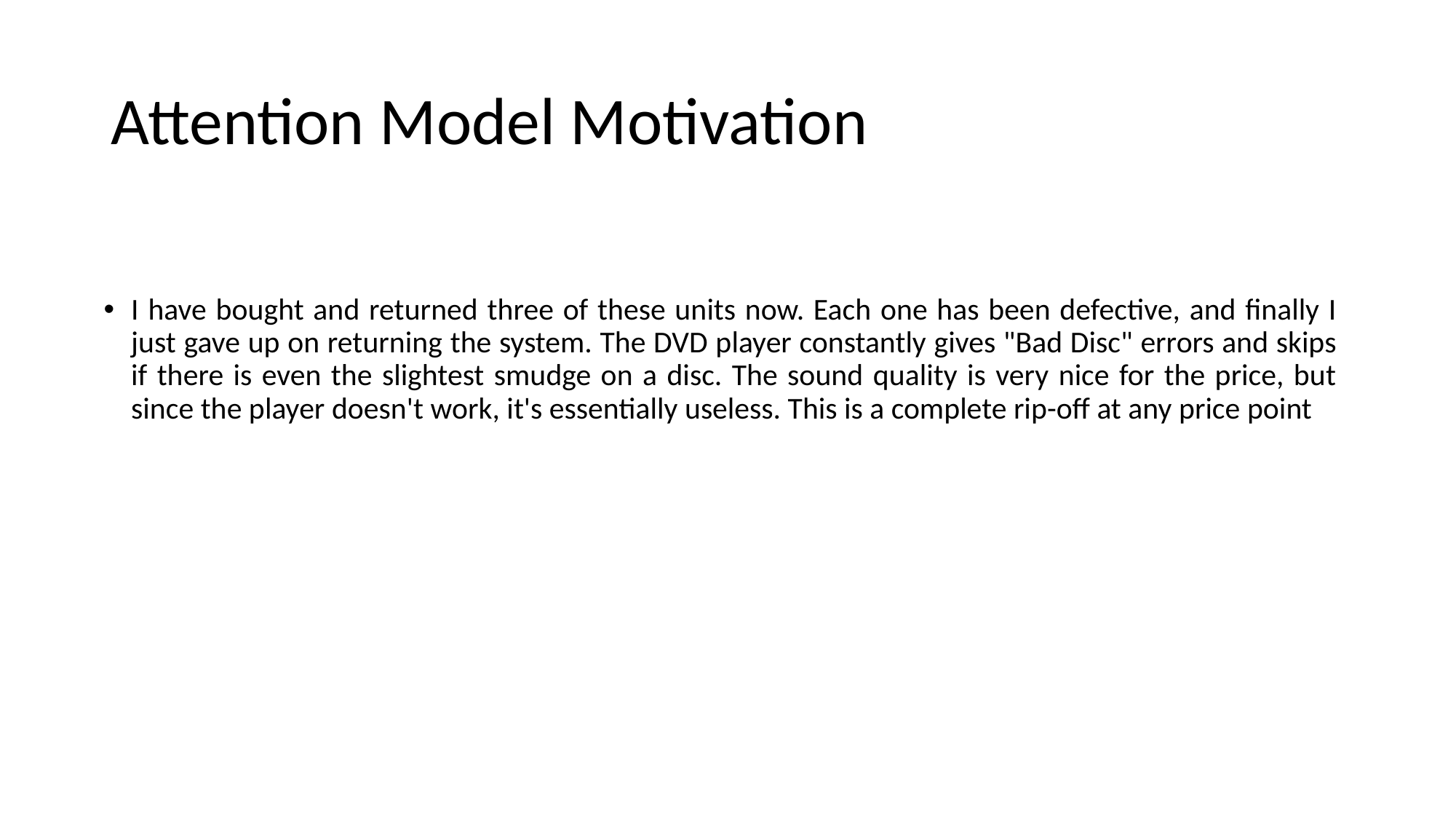

# Attention Model Motivation
I have bought and returned three of these units now. Each one has been defective, and finally I just gave up on returning the system. The DVD player constantly gives "Bad Disc" errors and skips if there is even the slightest smudge on a disc. The sound quality is very nice for the price, but since the player doesn't work, it's essentially useless. This is a complete rip-off at any price point